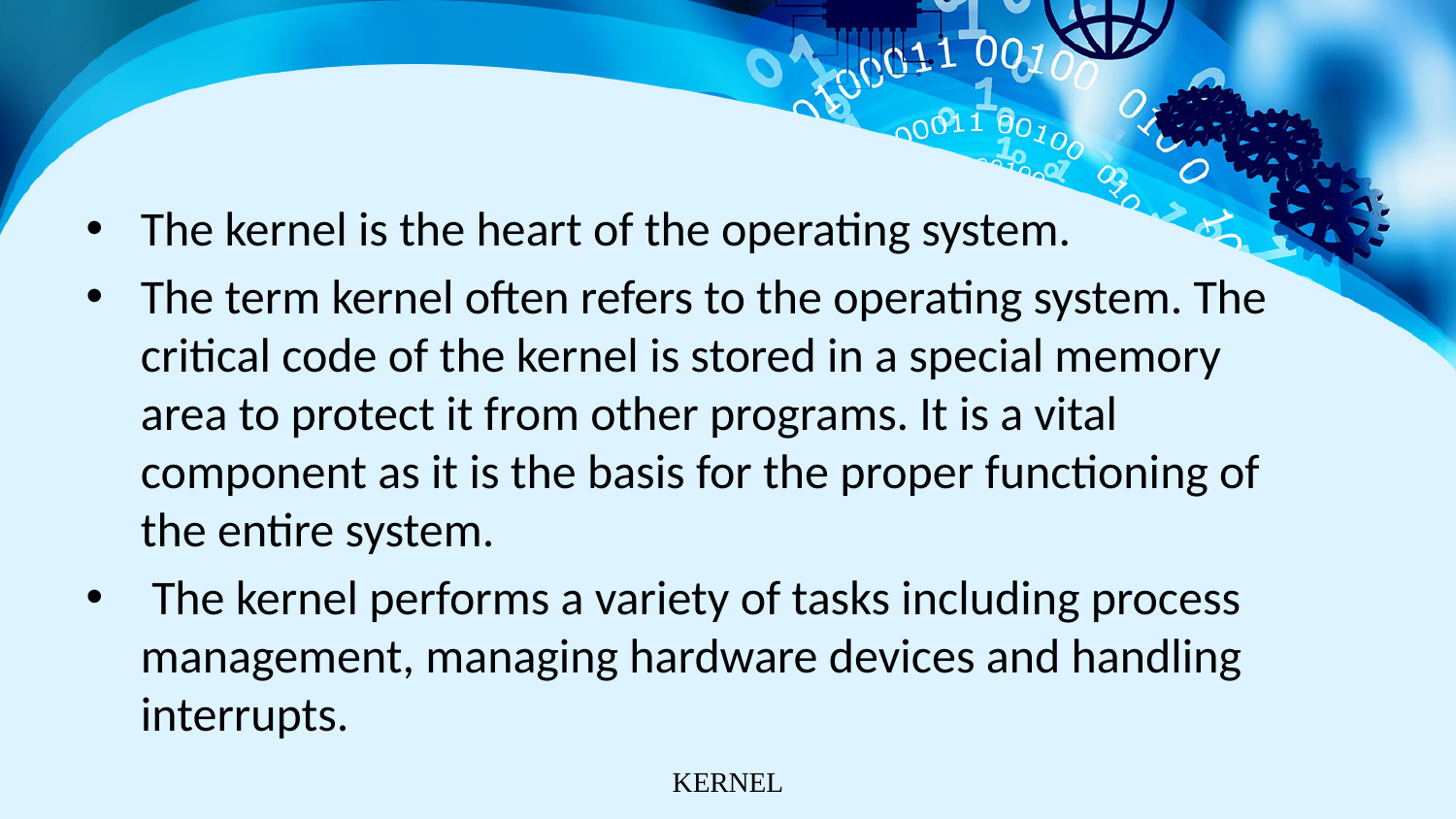

The kernel is the heart of the operating system.
The term kernel often refers to the operating system. The critical code of the kernel is stored in a special memory area to protect it from other programs. It is a vital component as it is the basis for the proper functioning of the entire system.
 The kernel performs a variety of tasks including process management, managing hardware devices and handling interrupts.
KERNEL